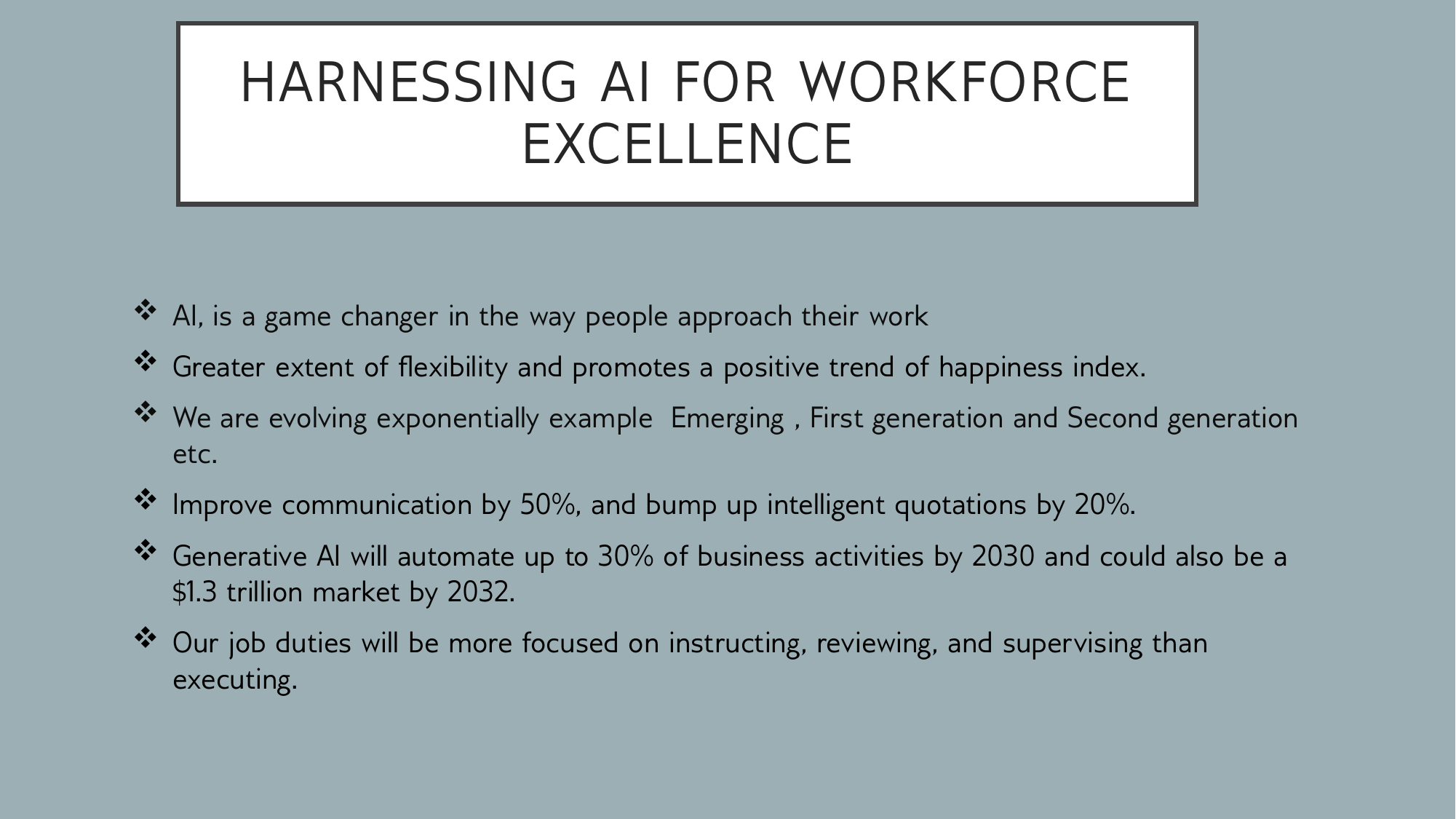

# Harnessing AI for Workforce Excellence
AI, is a game changer in the way people approach their work
Greater extent of flexibility and promotes a positive trend of happiness index.
We are evolving exponentially example  Emerging , First generation and Second generation etc.
Improve communication by 50%, and bump up intelligent quotations by 20%.
Generative AI will automate up to 30% of business activities by 2030 and could also be a $1.3 trillion market by 2032.
Our job duties will be more focused on instructing, reviewing, and supervising than executing.